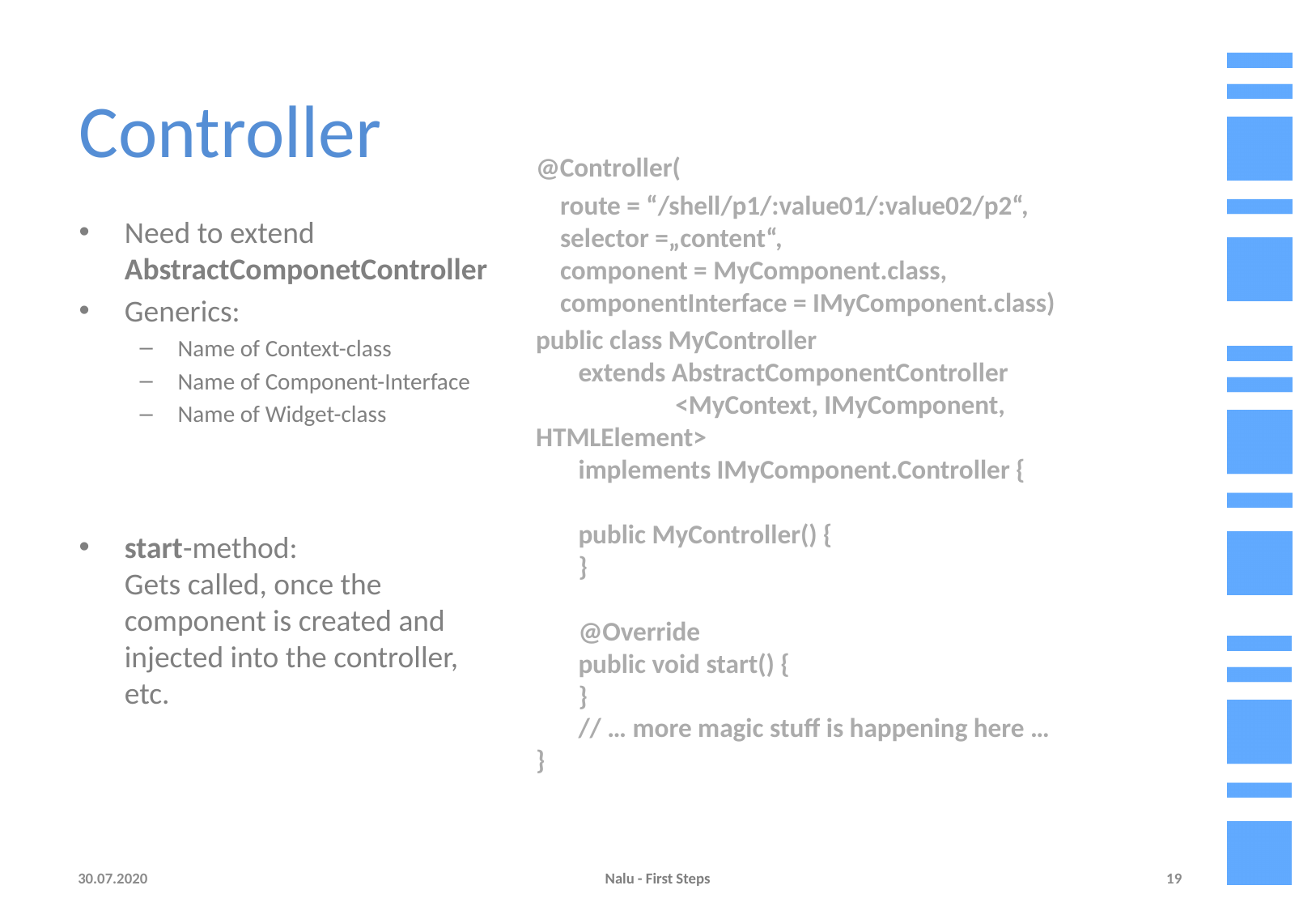

# Controller
Need to extend AbstractComponetController
Generics:
Name of Context-class
Name of Component-Interface
Name of Widget-class

start-method:
Gets called, once the component is created and injected into the controller, etc.
@Controller(
    route = “/shell/p1/:value01/:value02/p2“,
    selector =„content“,
    component = MyComponent.class,
    componentInterface = IMyComponent.class)
public class MyController
       extends AbstractComponentController
                       <MyContext, IMyComponent, HTMLElement>
       implements IMyComponent.Controller {
       public MyController() {
       }
       @Override
       public void start() {
       }
       // … more magic stuff is happening here …
}
30.07.2020
Nalu - First Steps
19